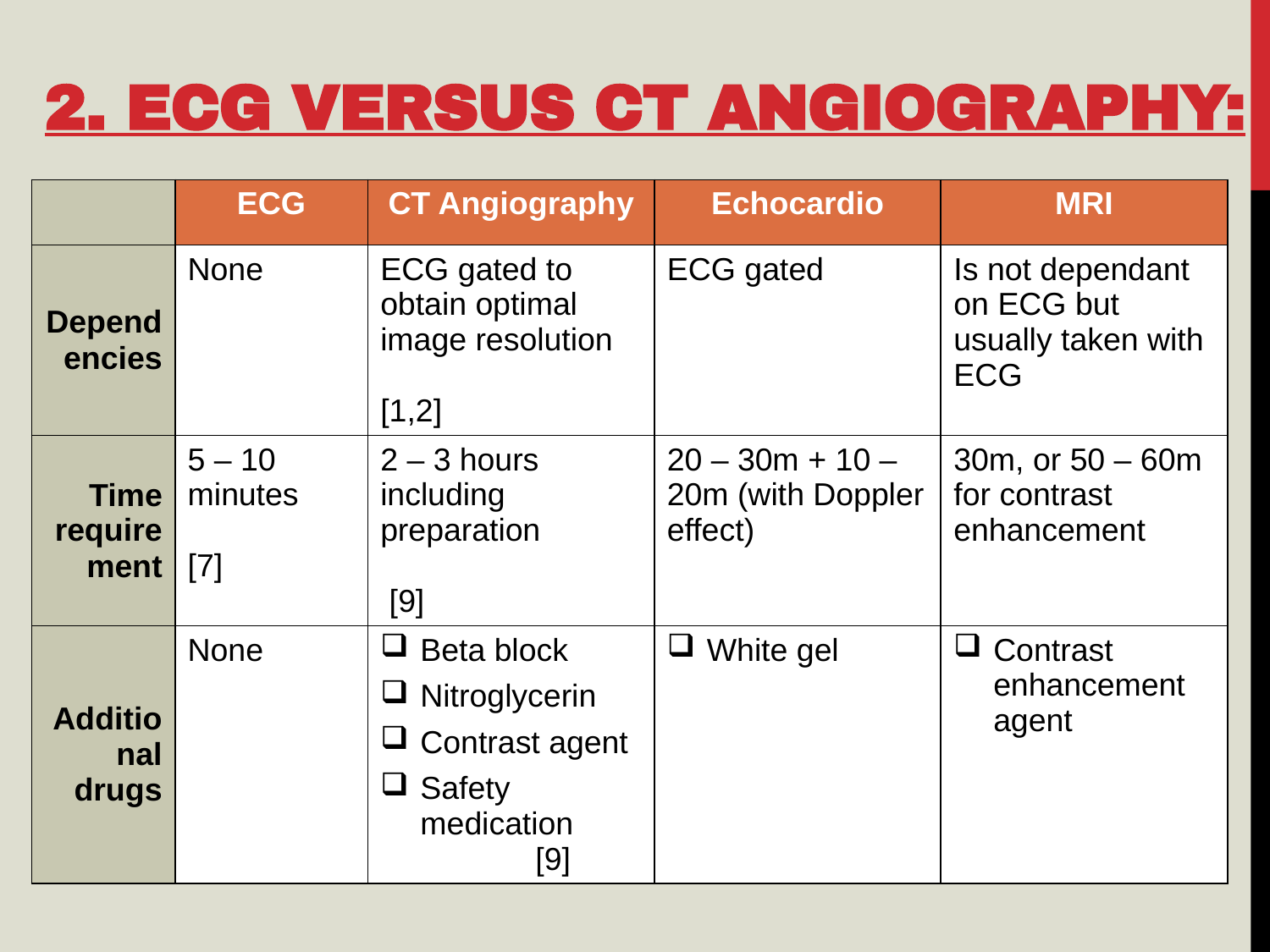

# 2. Ecg versus ct angiography:
|  | ECG | CT Angiography | Echocardio | MRI |
| --- | --- | --- | --- | --- |
| Dependencies | None | ECG gated to obtain optimal image resolution [1,2] | ECG gated | Is not dependant on ECG but usually taken with ECG |
| Time requirement | 5 – 10 minutes [7] | 2 – 3 hours including preparation [9] | 20 – 30m + 10 – 20m (with Doppler effect) | 30m, or 50 – 60m for contrast enhancement |
| Additional drugs | None | Beta block Nitroglycerin Contrast agent Safety medication [9] | White gel | Contrast enhancement agent |